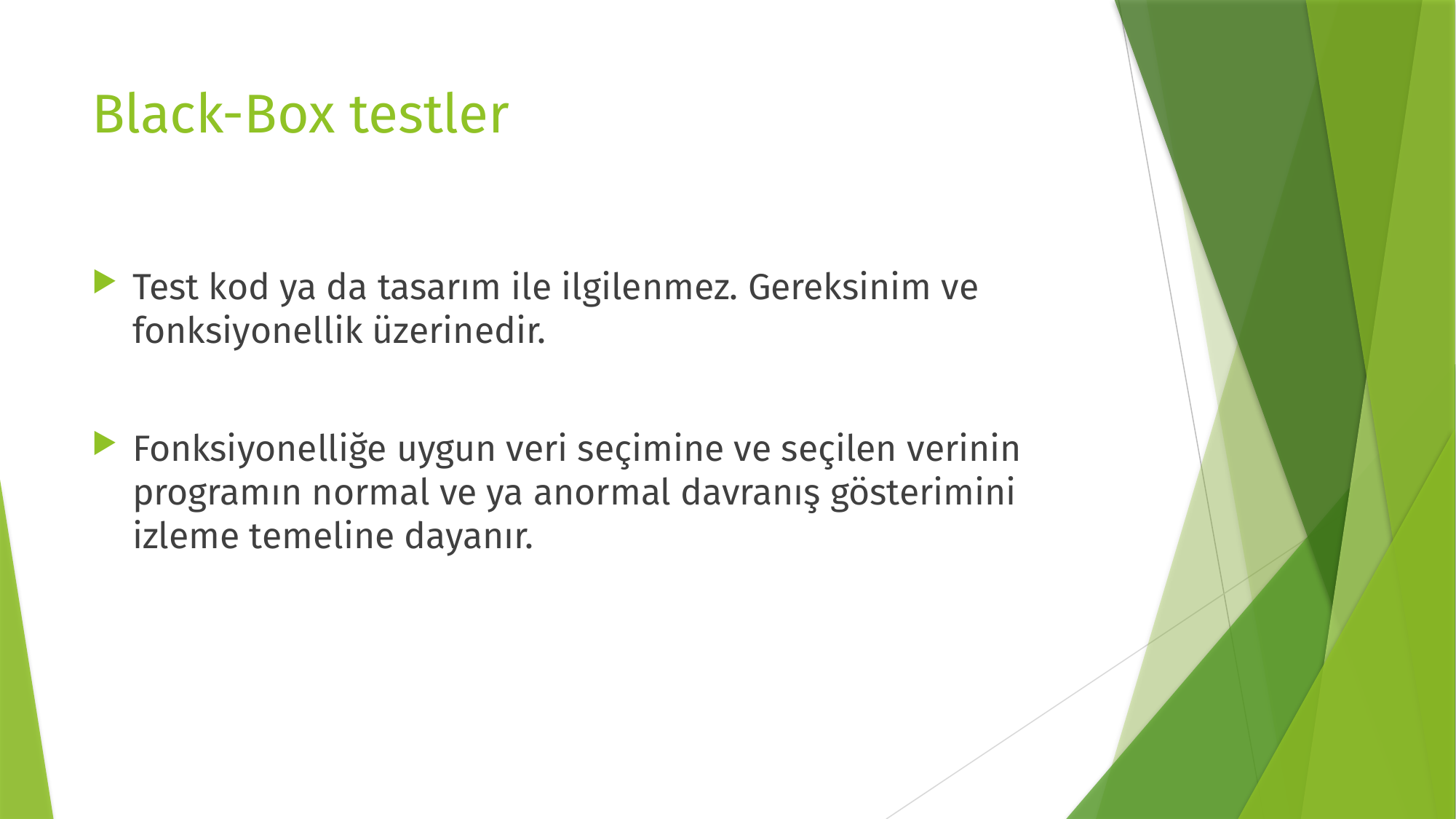

# Black-Box testler
Test kod ya da tasarım ile ilgilenmez. Gereksinim ve fonksiyonellik üzerinedir.

Fonksiyonelliğe uygun veri seçimine ve seçilen verinin programın normal ve ya anormal davranış gösterimini izleme temeline dayanır.